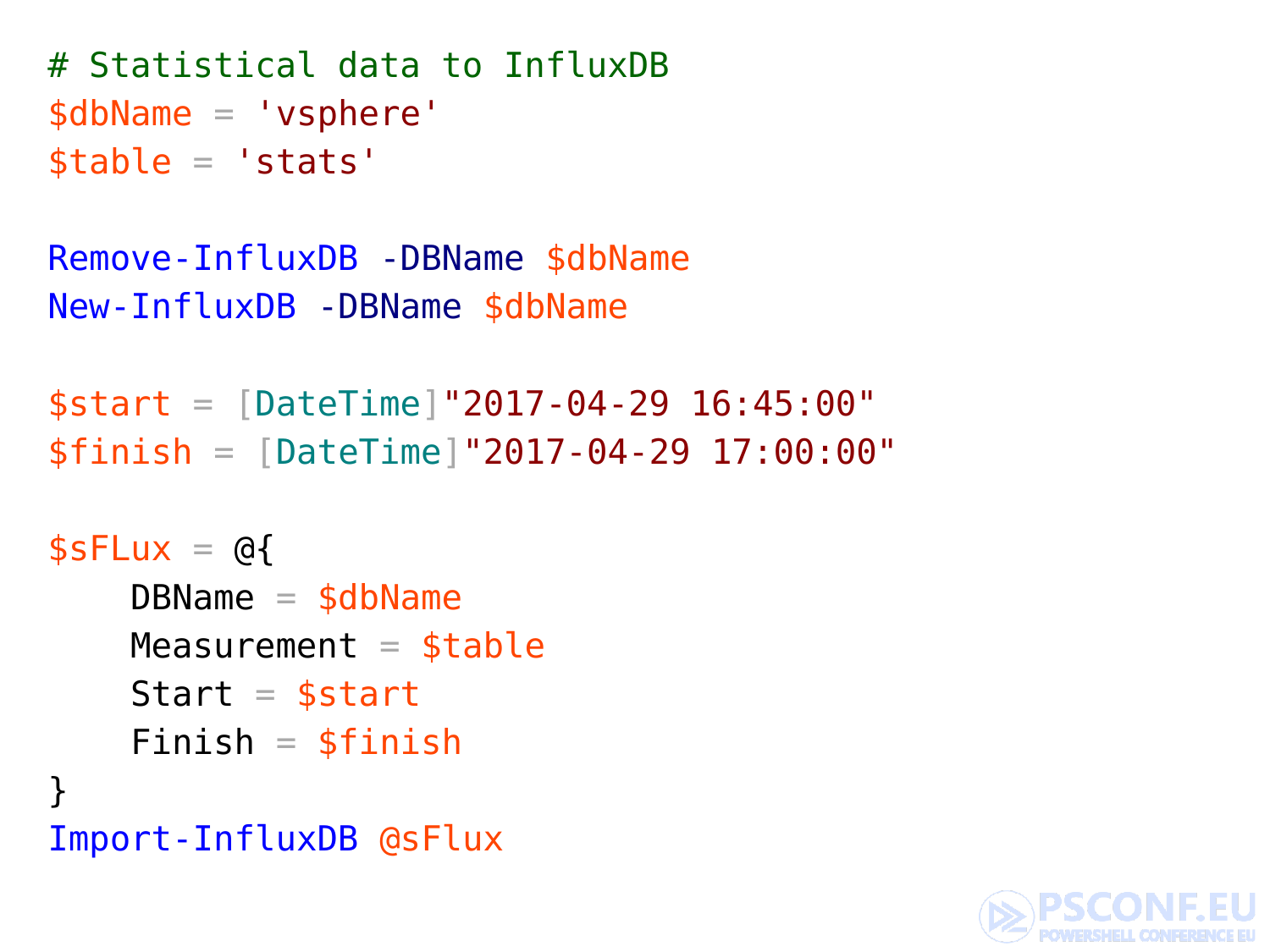

# Statistical data to InfluxDB
$dbName = 'vsphere'
$table = 'stats'

Remove-InfluxDB -DBName $dbName
New-InfluxDB -DBName $dbName

$start = [DateTime]"2017-04-29 16:45:00"
$finish = [DateTime]"2017-04-29 17:00:00"

$sFLux = @{
    DBName = $dbName
    Measurement = $table
    Start = $start
    Finish = $finish
}
Import-InfluxDB @sFlux